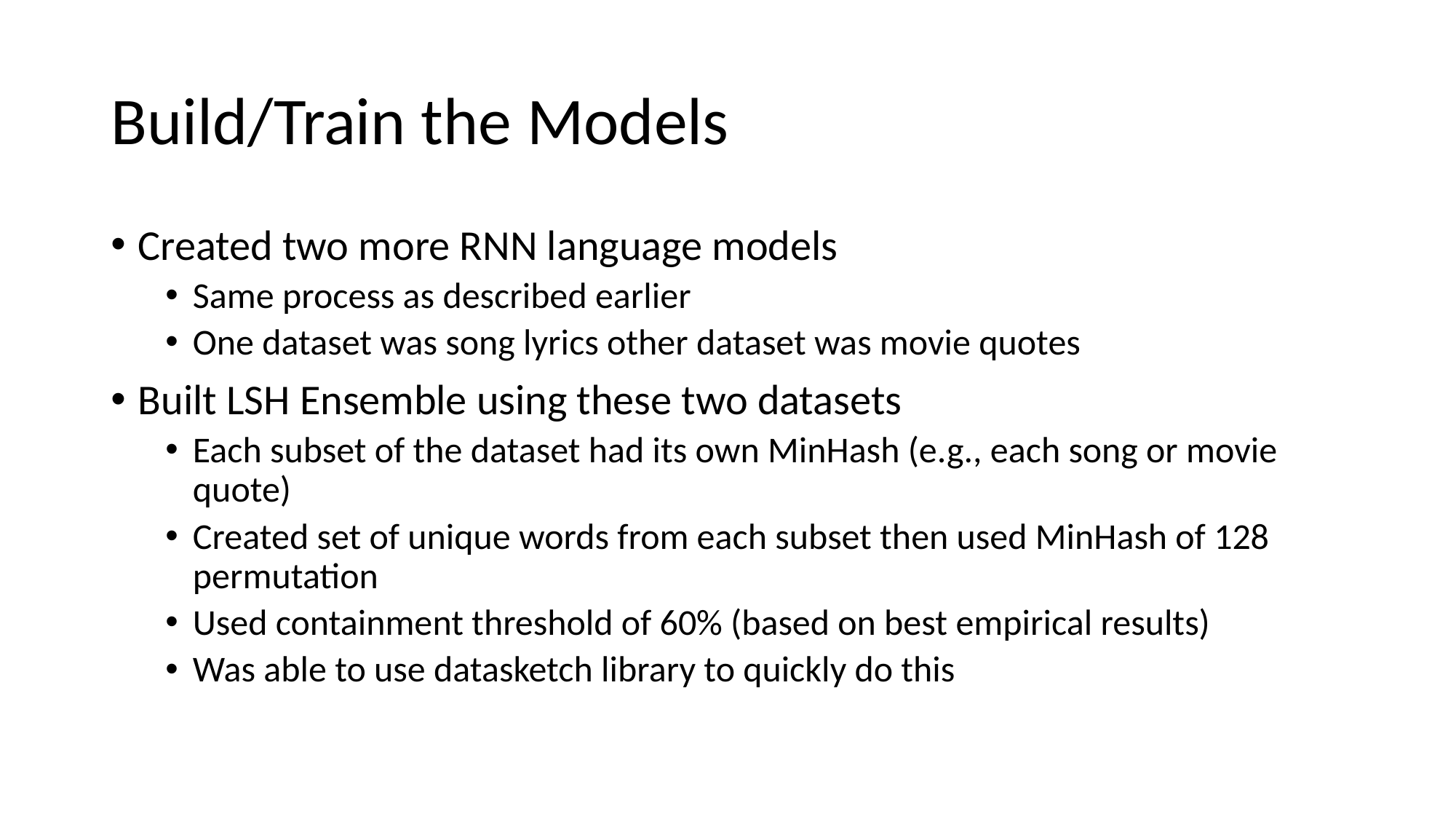

# Build/Train the Models
Created two more RNN language models
Same process as described earlier
One dataset was song lyrics other dataset was movie quotes
Built LSH Ensemble using these two datasets
Each subset of the dataset had its own MinHash (e.g., each song or movie quote)
Created set of unique words from each subset then used MinHash of 128 permutation
Used containment threshold of 60% (based on best empirical results)
Was able to use datasketch library to quickly do this